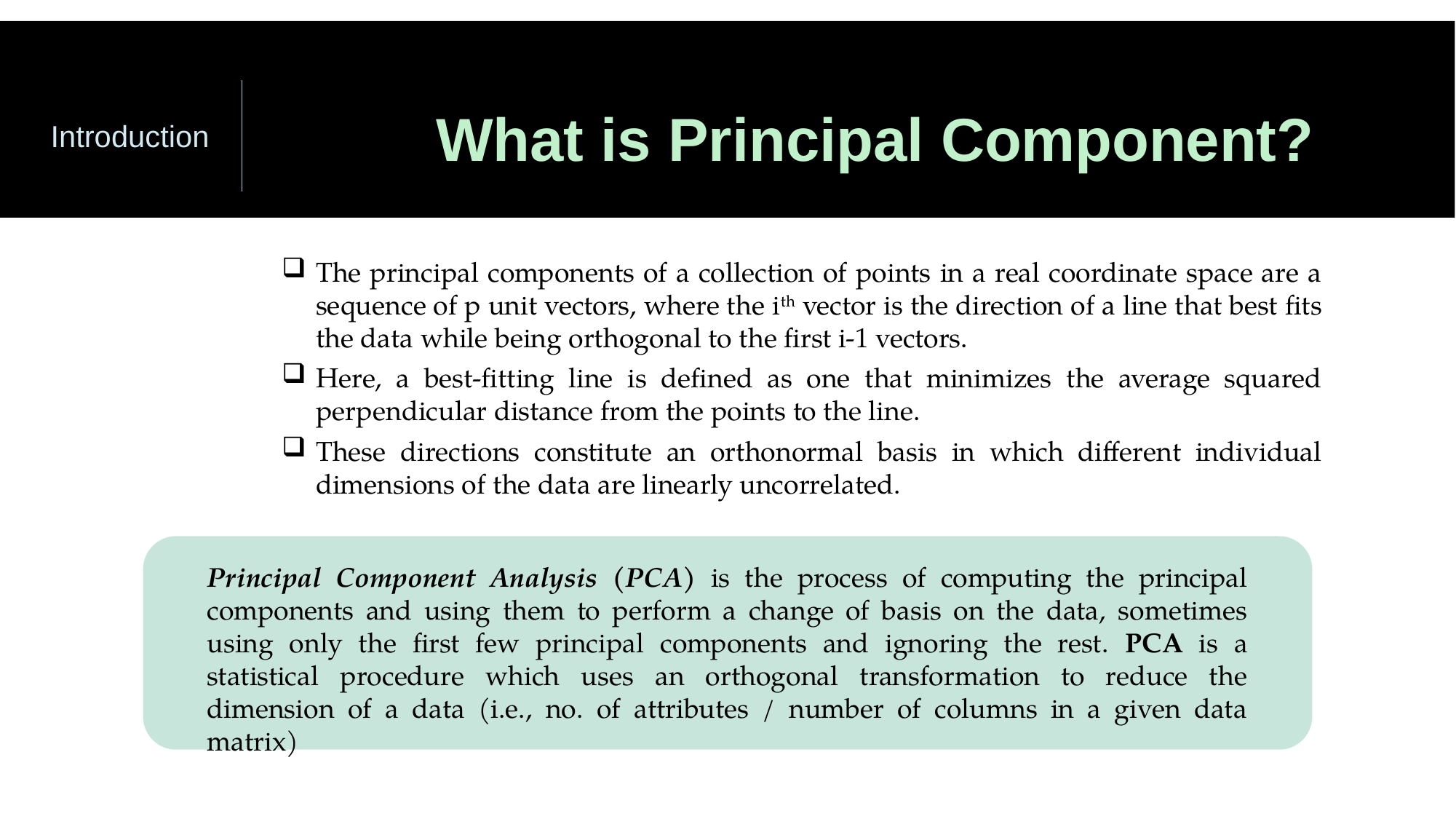

# What is Principal Component?
Introduction
The principal components of a collection of points in a real coordinate space are a sequence of p unit vectors, where the ith vector is the direction of a line that best fits the data while being orthogonal to the first i-1 vectors.
Here, a best-fitting line is defined as one that minimizes the average squared perpendicular distance from the points to the line.
These directions constitute an orthonormal basis in which different individual dimensions of the data are linearly uncorrelated.

Principal Component Analysis (PCA) is the process of computing the principal components and using them to perform a change of basis on the data, sometimes using only the first few principal components and ignoring the rest. PCA is a statistical procedure which uses an orthogonal transformation to reduce the dimension of a data (i.e., no. of attributes / number of columns in a given data matrix)